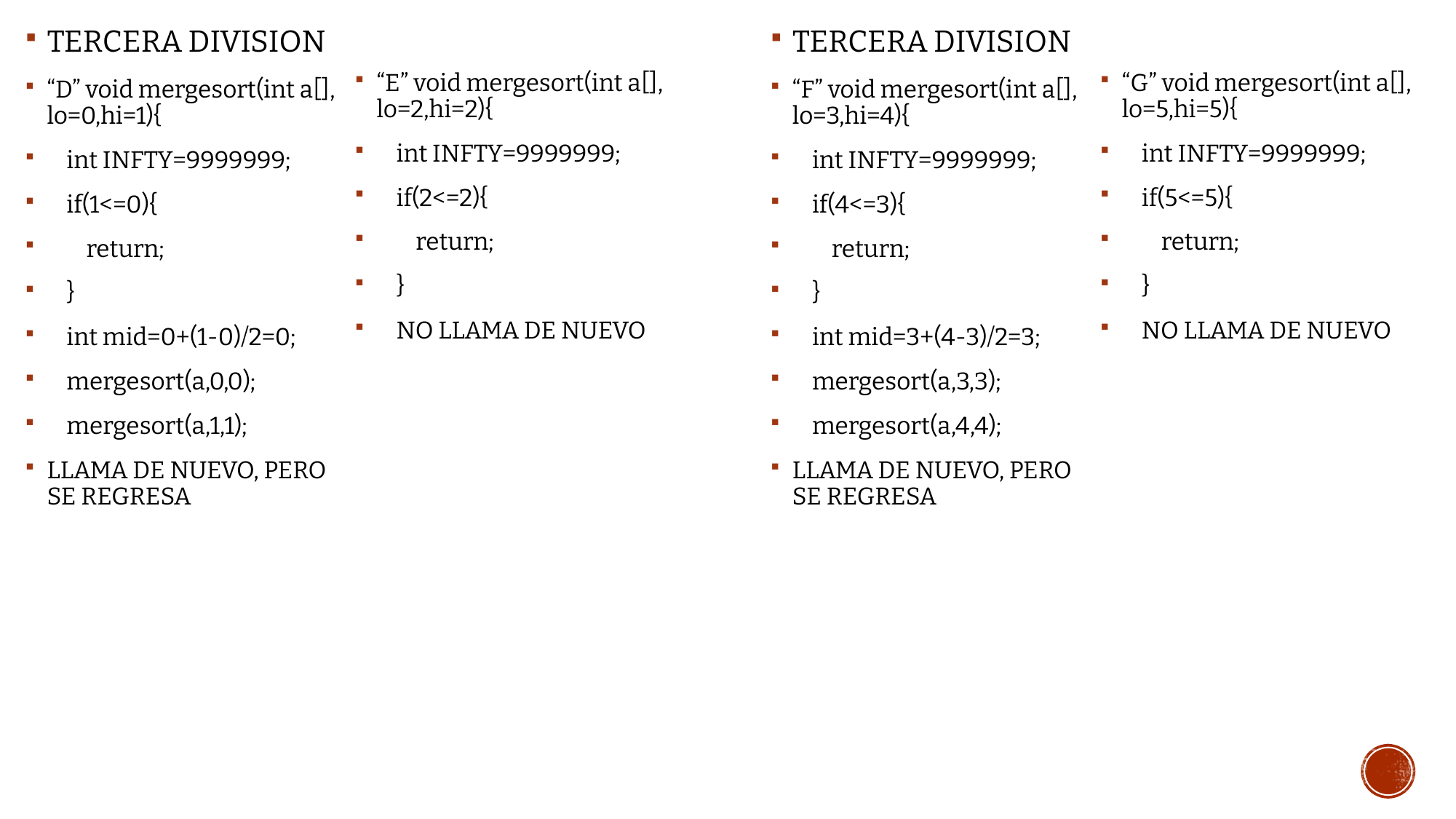

TERCERA DIVISION
“D” void mergesort(int a[], lo=0,hi=1){
    int INFTY=9999999;
    if(1<=0){
        return;
    }
    int mid=0+(1-0)/2=0;
    mergesort(a,0,0);
    mergesort(a,1,1);
LLAMA DE NUEVO, PERO SE REGRESA

“E” void mergesort(int a[], lo=2,hi=2){
    int INFTY=9999999;
    if(2<=2){
        return;
    }
    NO LLAMA DE NUEVO
TERCERA DIVISION
“F” void mergesort(int a[], lo=3,hi=4){
    int INFTY=9999999;
    if(4<=3){
        return;
    }
    int mid=3+(4-3)/2=3;
    mergesort(a,3,3);
    mergesort(a,4,4);
LLAMA DE NUEVO, PERO SE REGRESA

“G” void mergesort(int a[], lo=5,hi=5){
    int INFTY=9999999;
    if(5<=5){
        return;
    }
    NO LLAMA DE NUEVO